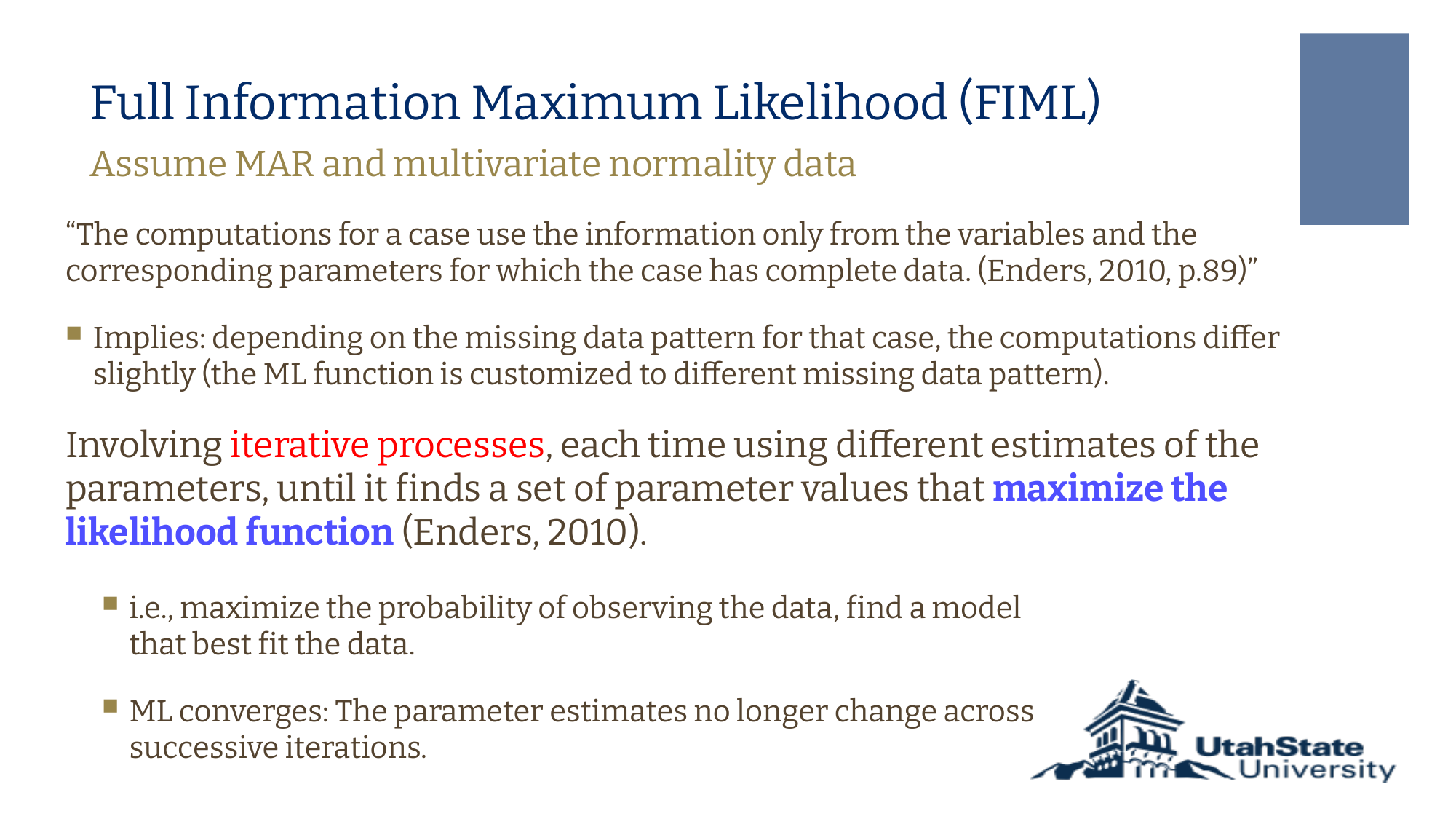

# Full Information Maximum Likelihood (FIML)
Assume MAR and multivariate normality data
“The computations for a case use the information only from the variables and the corresponding parameters for which the case has complete data. (Enders, 2010, p.89)”
Implies: depending on the missing data pattern for that case, the computations differ slightly (the ML function is customized to different missing data pattern).
Involving iterative processes, each time using different estimates of the parameters, until it finds a set of parameter values that maximize the likelihood function (Enders, 2010).
i.e., maximize the probability of observing the data, find a model that best fit the data.
ML converges: The parameter estimates no longer change across successive iterations.